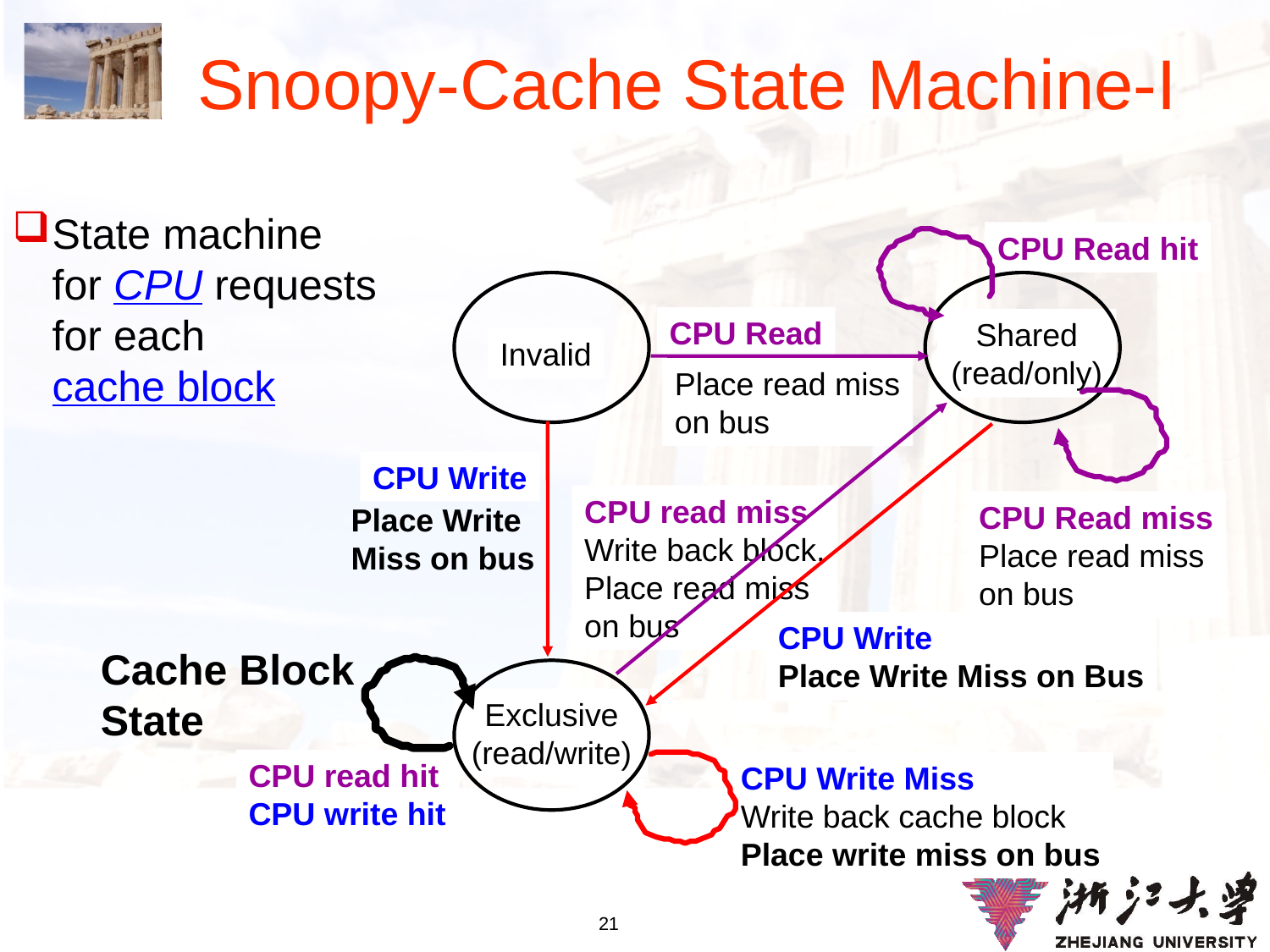

# Snoopy-Cache State Machine-I
State machine
for CPU requests
for each
cache block
CPU Read hit

CPU Read
Shared
(read/only)
Invalid

Place read miss
on bus

CPU Write
CPU read miss
Write back block,
Place read miss
on bus
CPU Read miss
Place read miss
on bus
Place Write
Miss on bus
CPU Write
Place Write Miss on Bus
Cache Block
State

Exclusive
(read/write)
CPU read hit
CPU write hit
CPU Write Miss
Write back cache block
Place write miss on bus